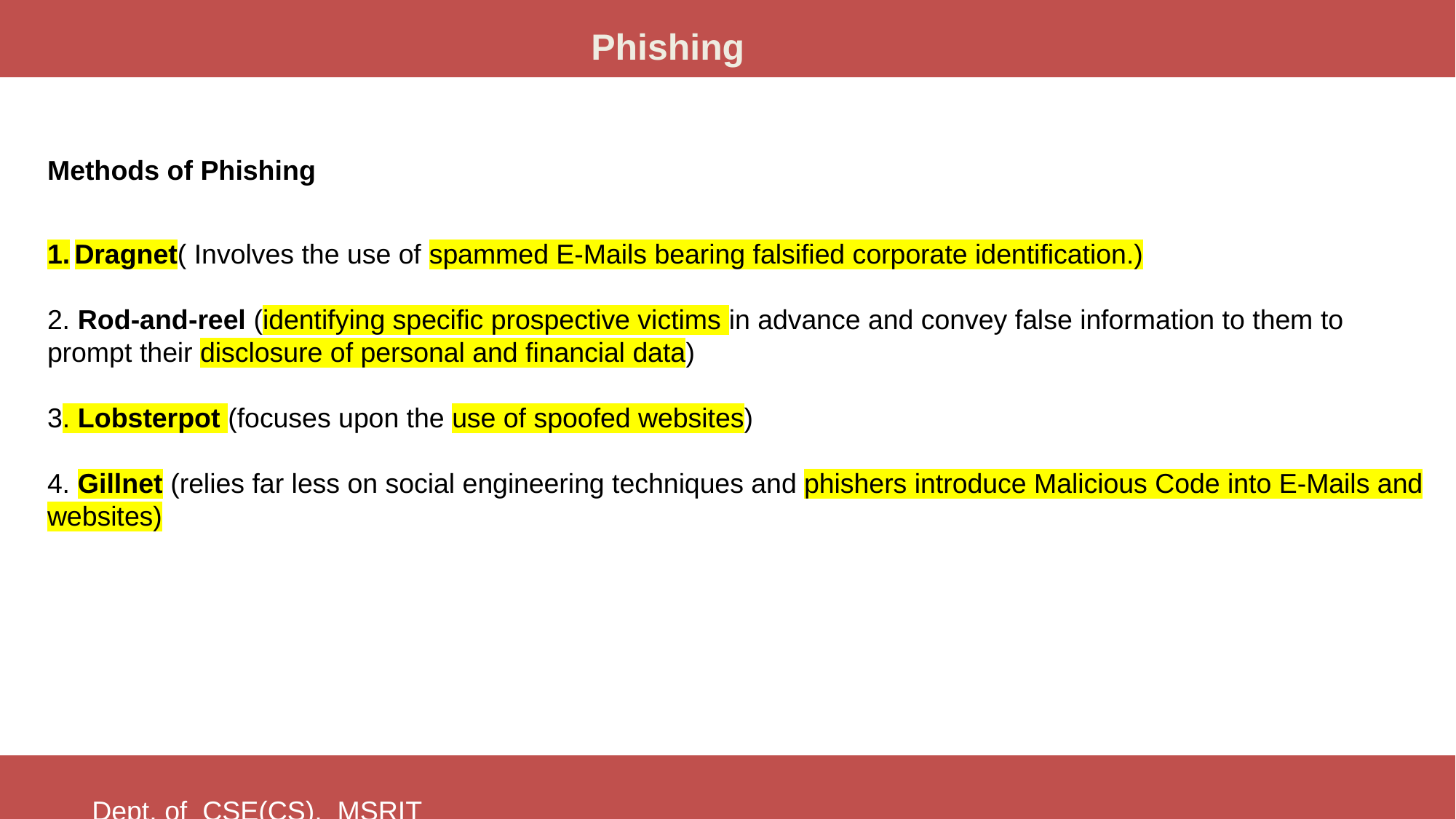

Phishing

Methods of Phishing

Dragnet( Involves the use of spammed E-Mails bearing falsified corporate identification.)

2. Rod-and-reel (identifying specific prospective victims in advance and convey false information to them to prompt their disclosure of personal and financial data)

3. Lobsterpot (focuses upon the use of spoofed websites)

4. Gillnet (relies far less on social engineering techniques and phishers introduce Malicious Code into E-Mails and websites)

Dept. of  CSE(CS),  MSRIT